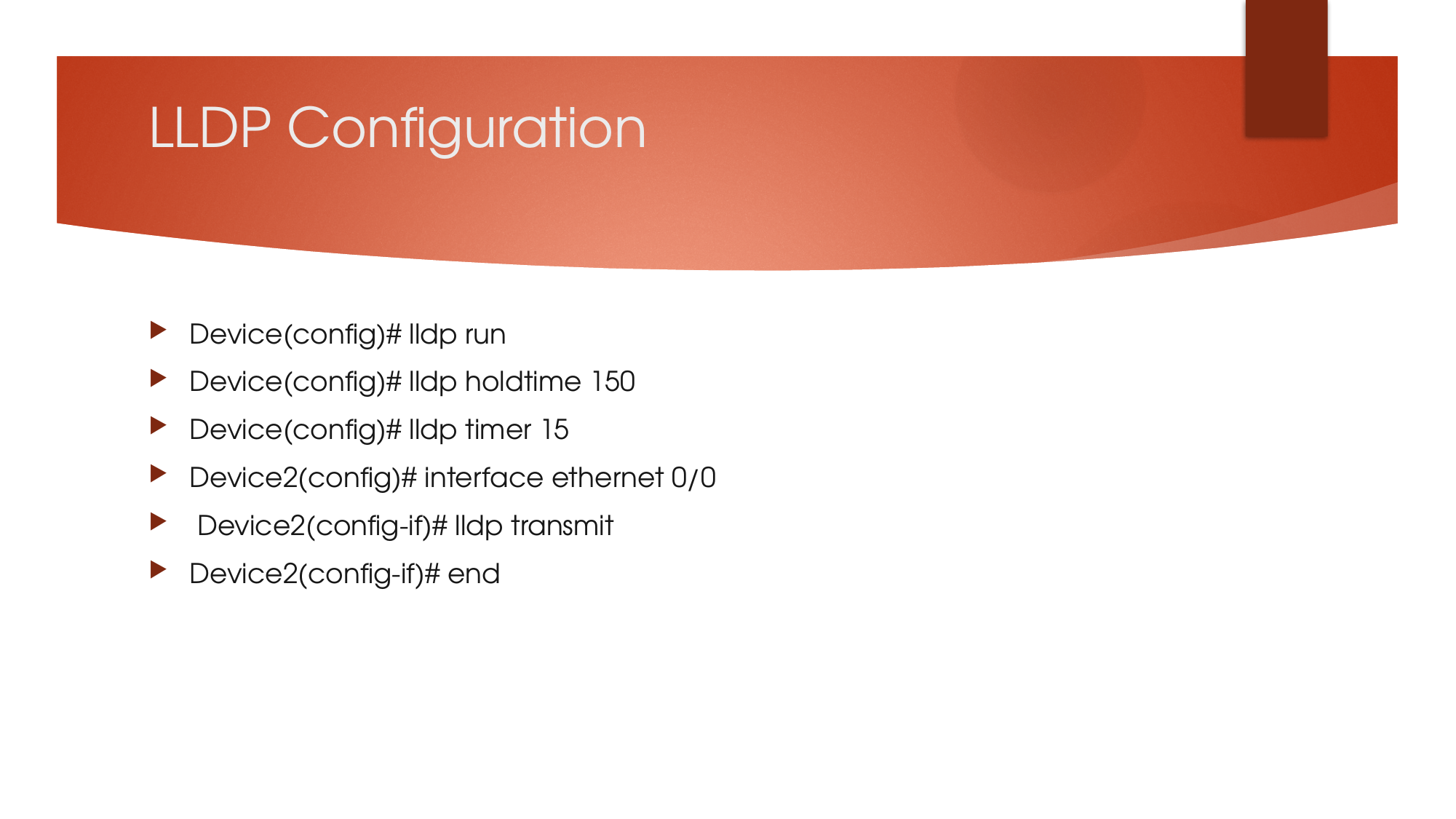

# LLDP Configuration
Device(config)# lldp run
Device(config)# lldp holdtime 150
Device(config)# lldp timer 15
Device2(config)# interface ethernet 0/0
 Device2(config-if)# lldp transmit
Device2(config-if)# end